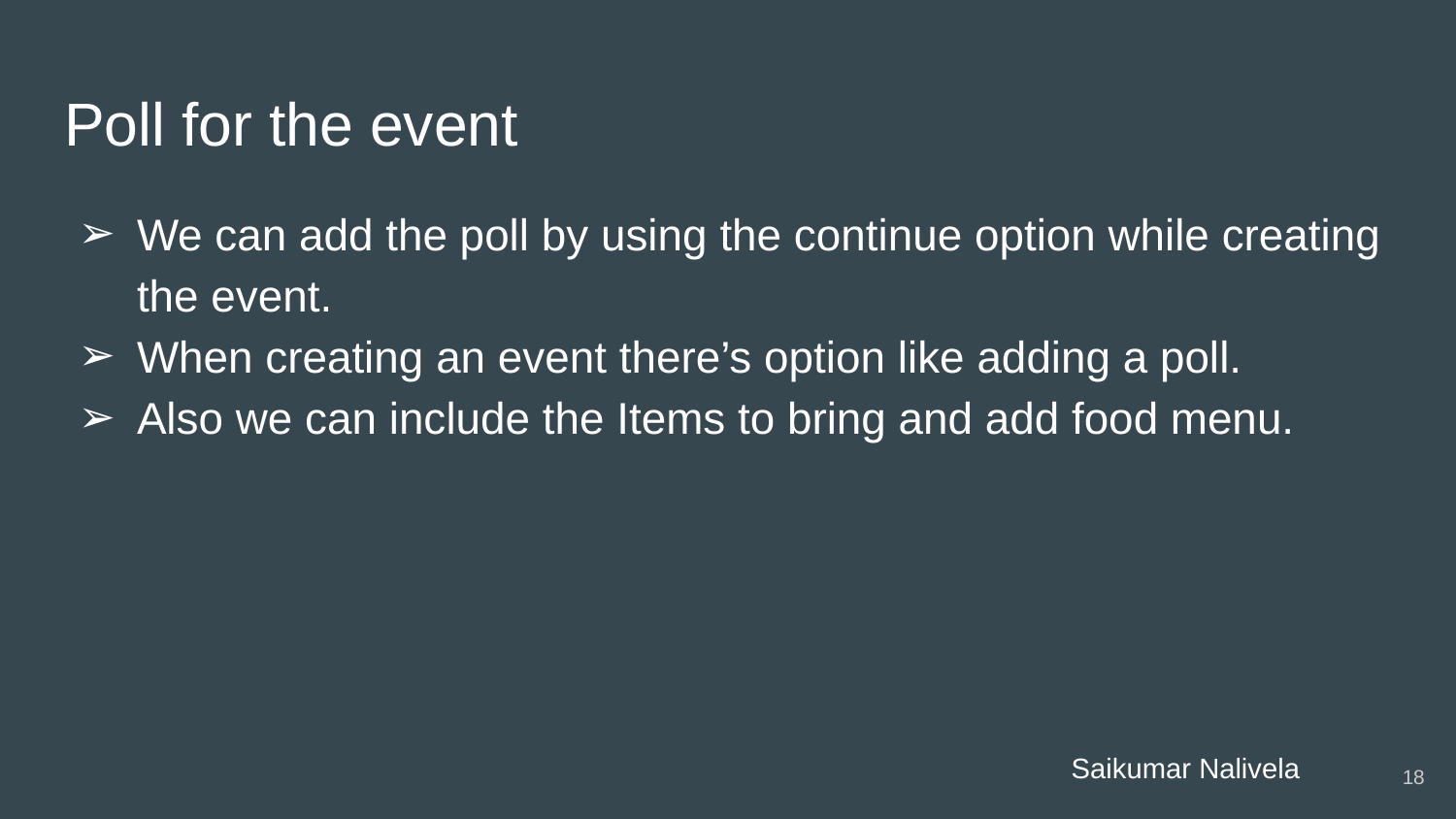

# Poll for the event
We can add the poll by using the continue option while creating the event.
When creating an event there’s option like adding a poll.
Also we can include the Items to bring and add food menu.

Saikumar Nalivela
18